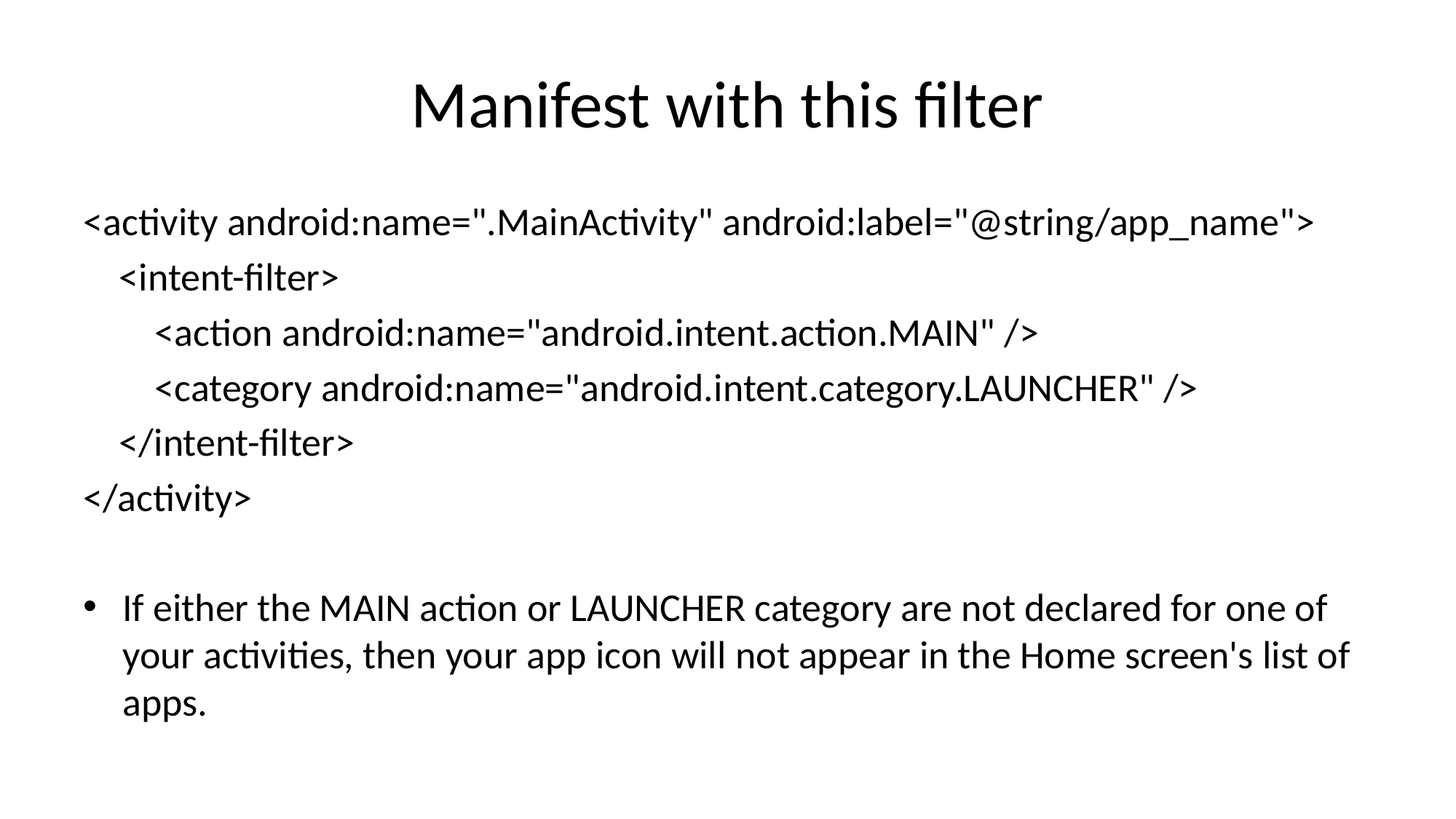

# Manifest with this filter
<activity android:name=".MainActivity" android:label="@string/app_name">
    <intent-filter>
        <action android:name="android.intent.action.MAIN" />
        <category android:name="android.intent.category.LAUNCHER" />
    </intent-filter>
</activity>

If either the MAIN action or LAUNCHER category are not declared for one of your activities, then your app icon will not appear in the Home screen's list of apps.